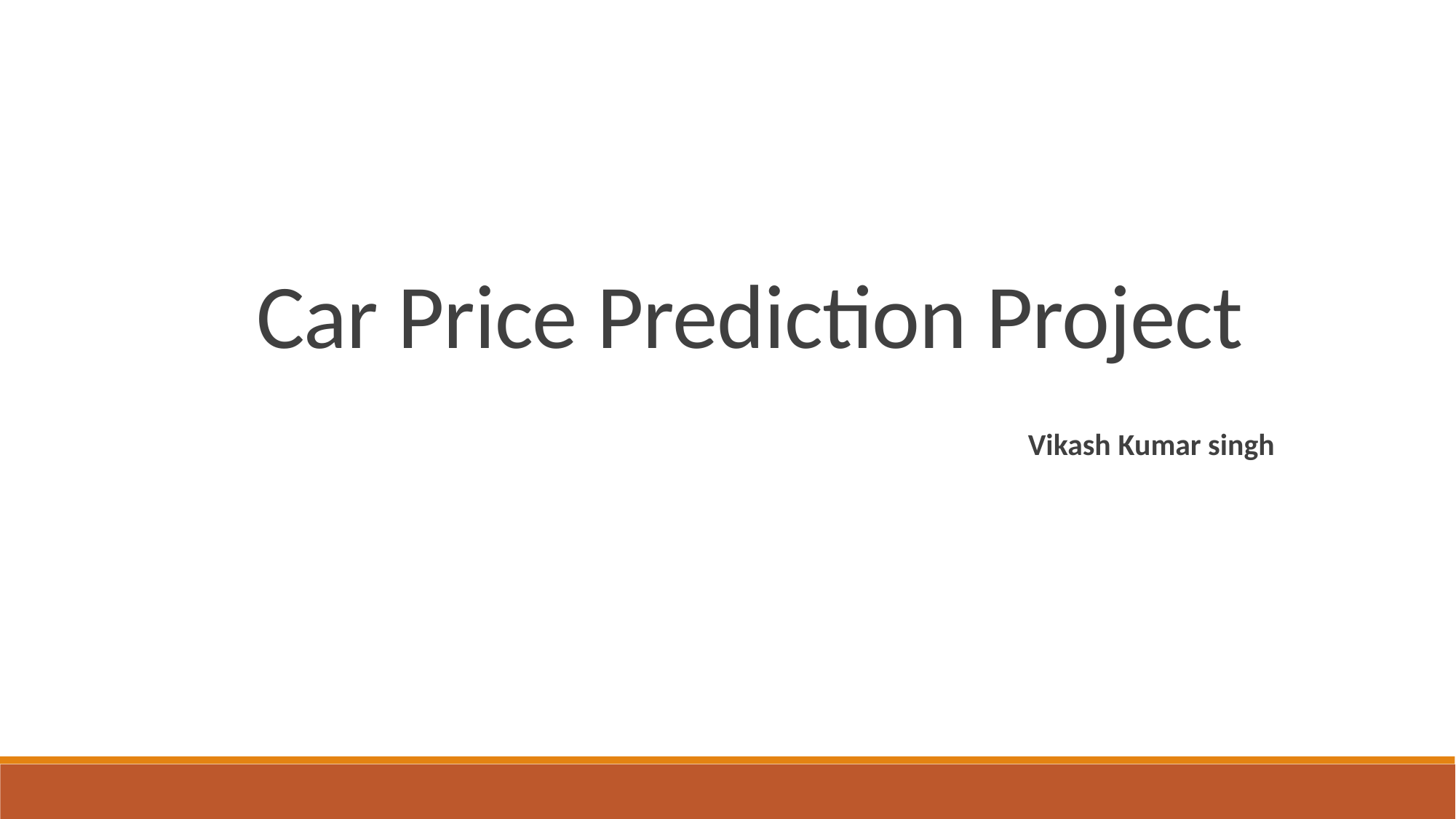

Car Price Prediction Project
Vikash Kumar singh